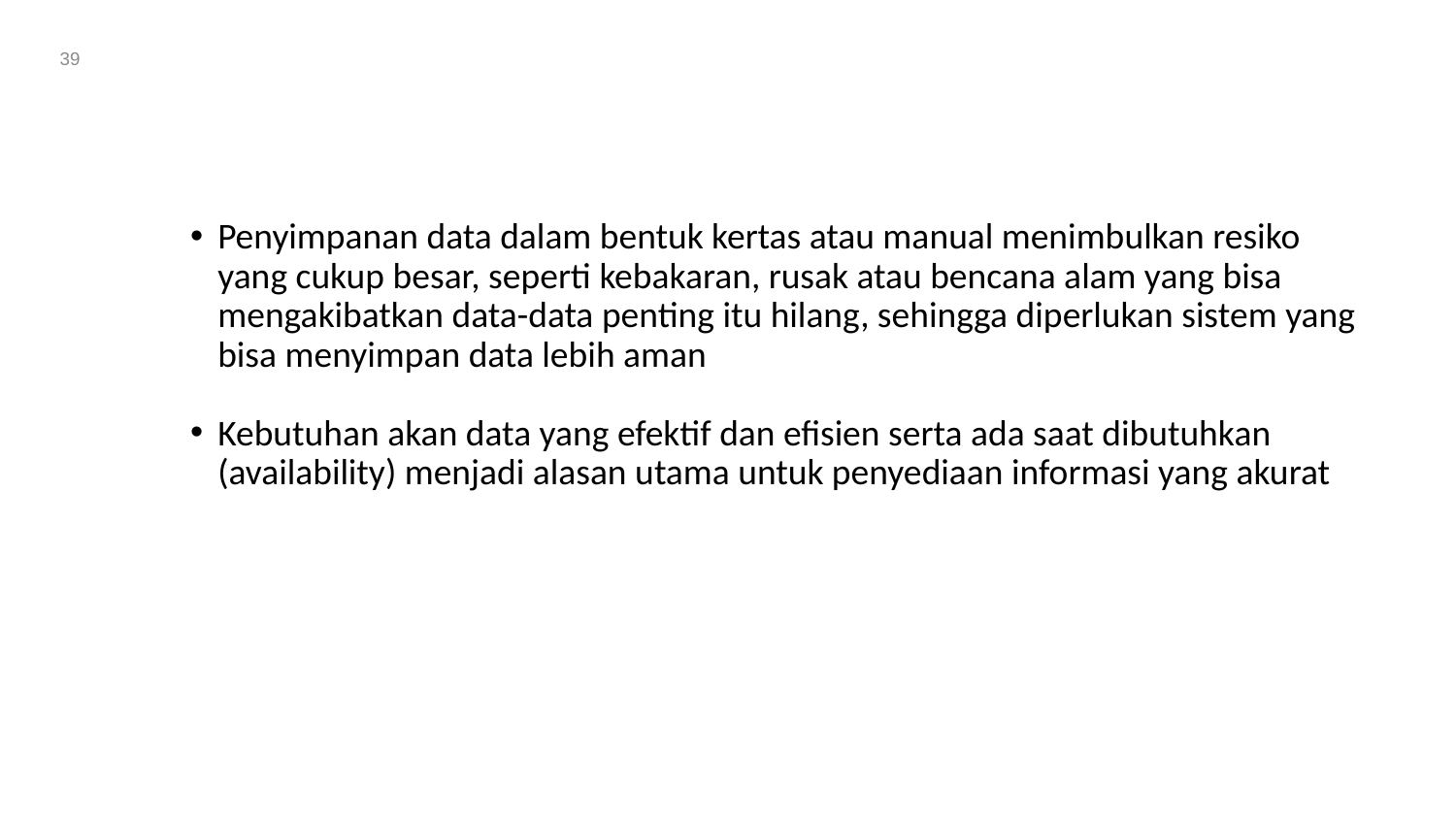

39
#
Penyimpanan data dalam bentuk kertas atau manual menimbulkan resiko yang cukup besar, seperti kebakaran, rusak atau bencana alam yang bisa mengakibatkan data-data penting itu hilang, sehingga diperlukan sistem yang bisa menyimpan data lebih aman

Kebutuhan akan data yang efektif dan efisien serta ada saat dibutuhkan (availability) menjadi alasan utama untuk penyediaan informasi yang akurat